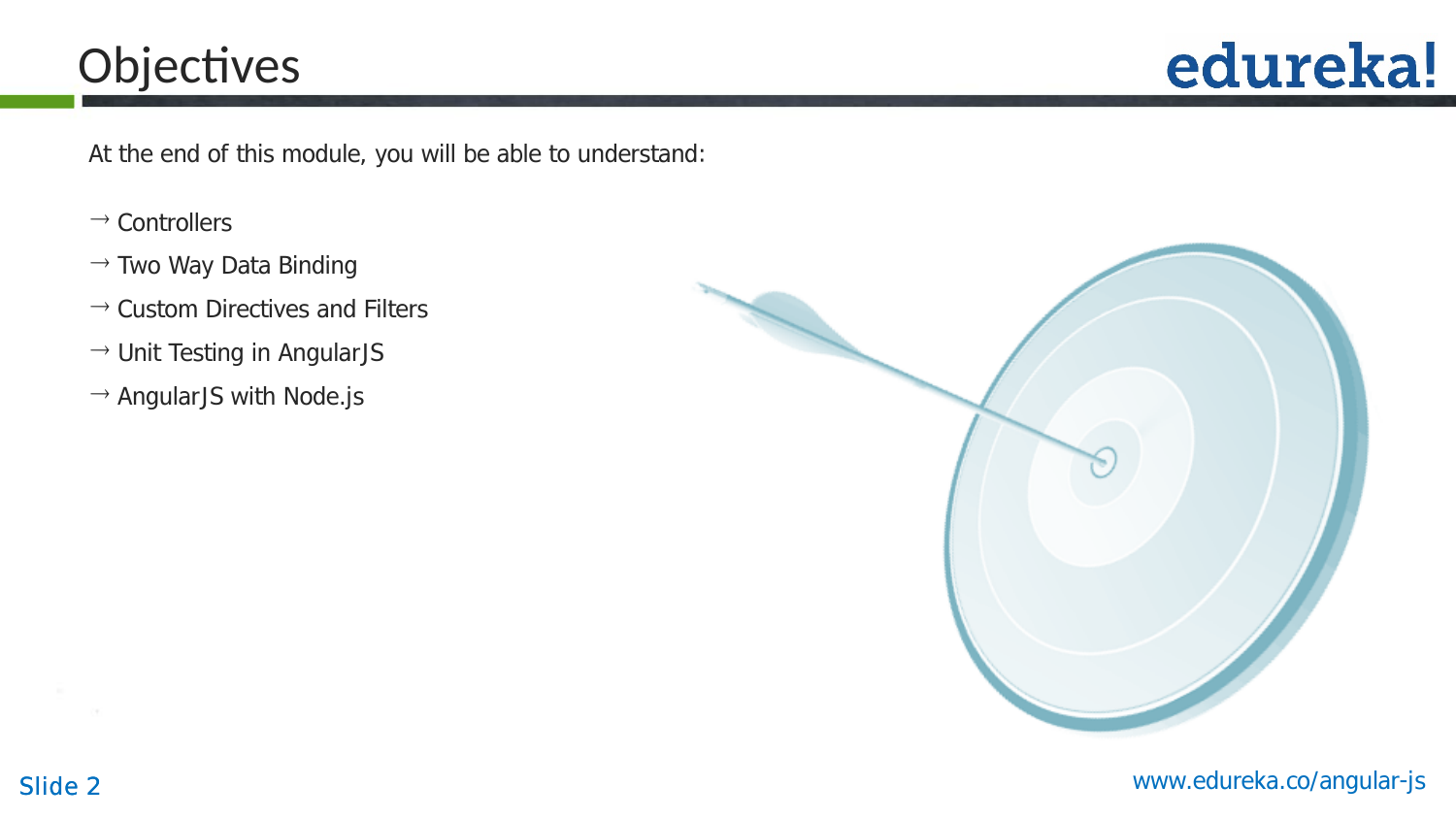

Objectives
At the end of this module, you will be able to understand:
Controllers
Two Way Data Binding
Custom Directives and Filters
Unit Testing in AngularJS
AngularJS with Node.js